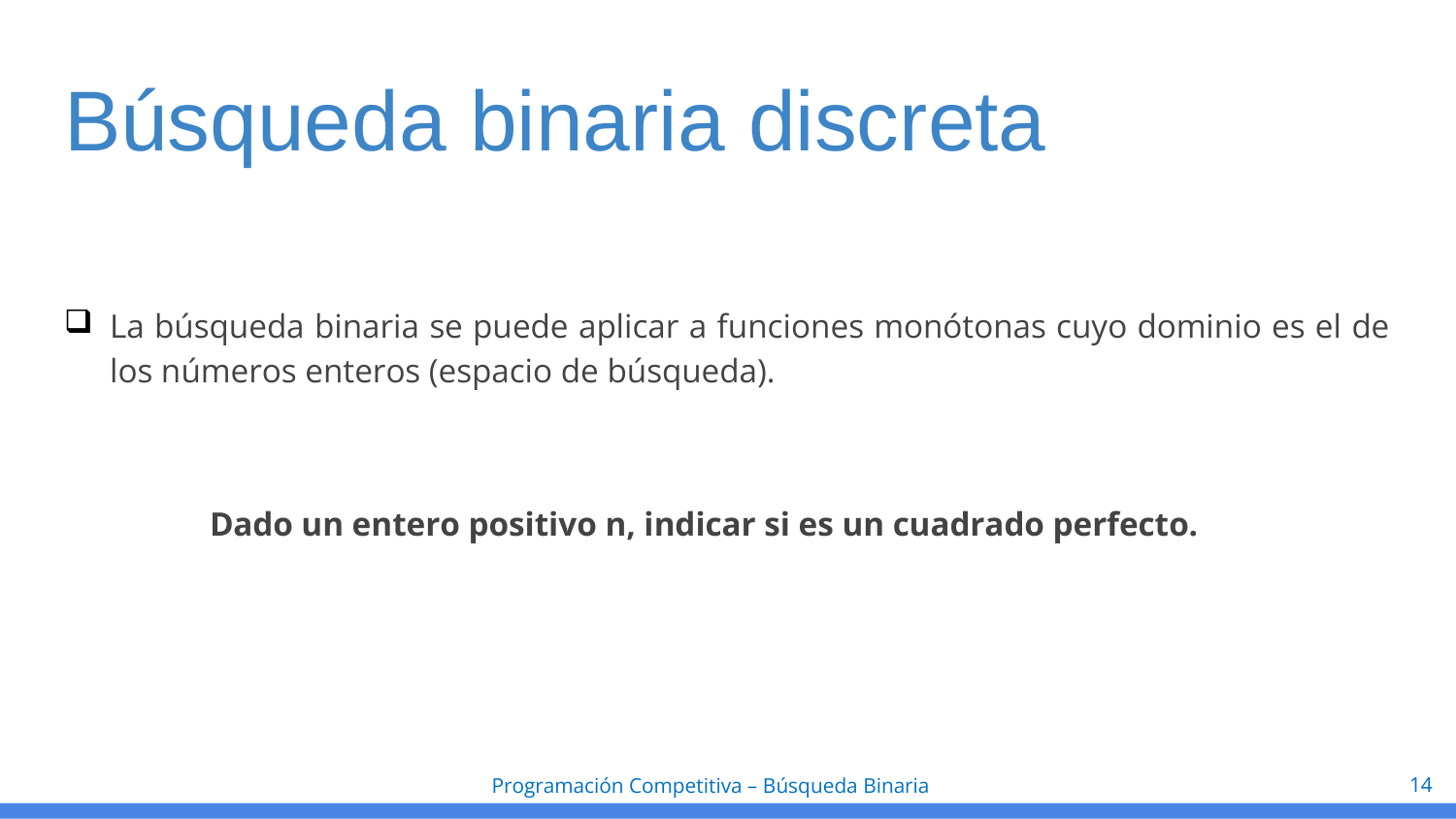

# Búsqueda binaria discreta

La búsqueda binaria se puede aplicar a funciones monótonas cuyo dominio es el de los números enteros (espacio de búsqueda).

	Dado un entero positivo n, indicar si es un cuadrado perfecto.